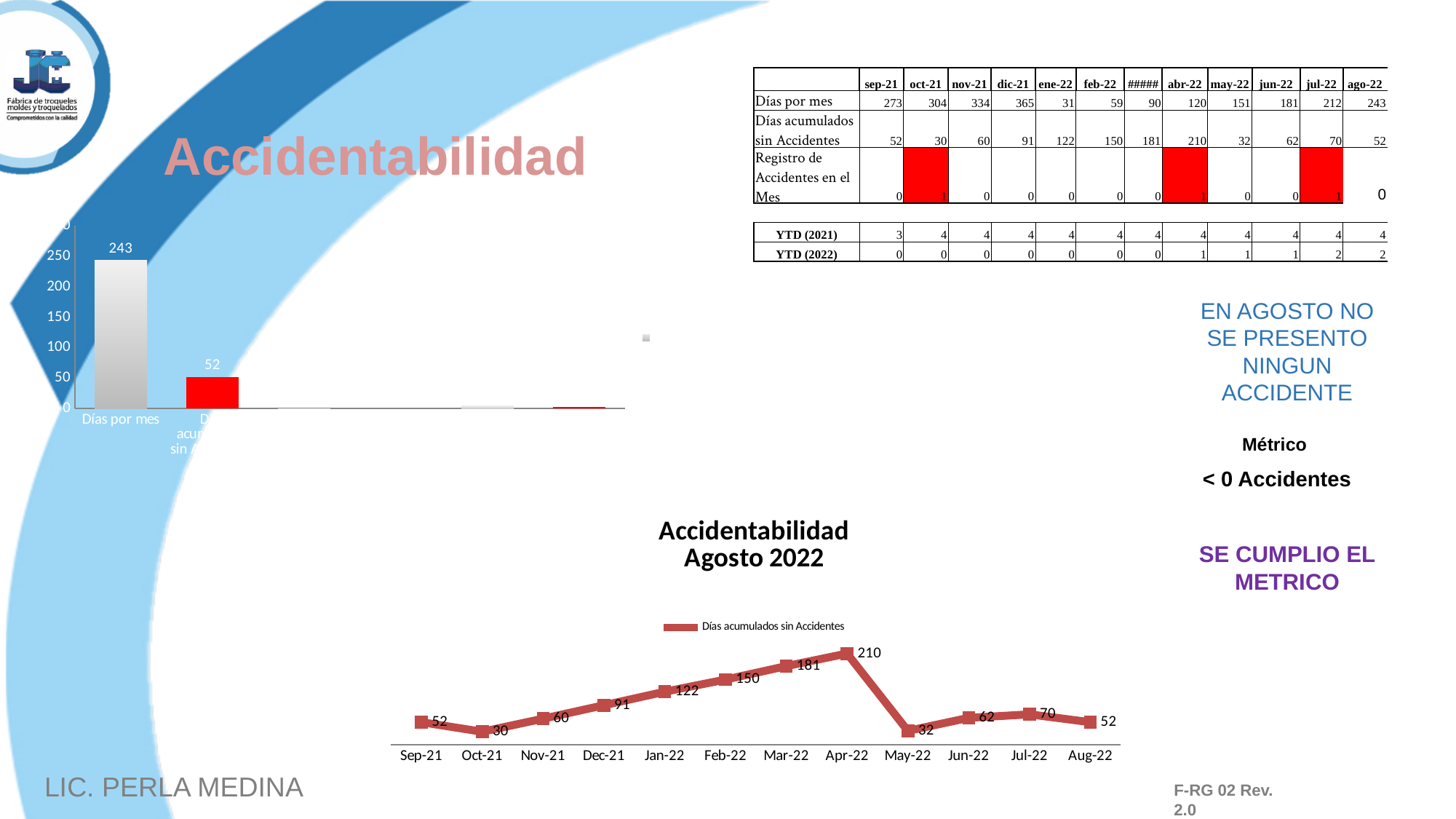

|  | sep-21 | oct-21 | nov-21 | dic-21 | ene-22 | feb-22 | ##### | abr-22 | may-22 | jun-22 | jul-22 | ago-22 |  |
| --- | --- | --- | --- | --- | --- | --- | --- | --- | --- | --- | --- | --- | --- |
| Días por mes | 273 | 304 | 334 | 365 | 31 | 59 | 90 | 120 | 151 | 181 | 212 | 243 |  |
| Días acumulados sin Accidentes | 52 | 30 | 60 | 91 | 122 | 150 | 181 | 210 | 32 | 62 | 70 | 52 |  |
| Registro de Accidentes en el Mes | 0 | 1 | 0 | 0 | 0 | 0 | 0 | 1 | 0 | 0 | 1 | 0 |  |
|  |  |  |  |  |  |  |  |  |  |  |  |  |  |
| YTD (2021) | 3 | 4 | 4 | 4 | 4 | 4 | 4 | 4 | 4 | 4 | 4 | 4 |  |
| YTD (2022) | 0 | 0 | 0 | 0 | 0 | 0 | 0 | 1 | 1 | 1 | 2 | 2 |  |
|  |  |  |  |  |  |  |  |  |  |  |  |  |  |
|  |  |  |  |  |  |  |  |  |  |  |  |  |  |
Accidentabilidad

### Chart

| Category | ago-22 |
|---|---|
| Días por mes | 243.0 |
| Días acumulados sin Accidentes | 52.0 |
| Registro de Accidentes en el Mes | 0.0 |
|  | None |
| YTD (2021) | 4.0 |
| YTD (2022) | 2.0 |
  EN AGOSTO NO
SE PRESENTO NINGUN ACCIDENTE
Métrico
< 0 Accidentes

### Chart: Accidentabilidad
Agosto 2022

| Category | Días acumulados sin Accidentes |
|---|---|
| 44440 | 52.0 |
| 44470 | 30.0 |
| 44501 | 60.0 |
| 44531 | 91.0 |
| 44562 | 122.0 |
| 44593 | 150.0 |
| 44621 | 181.0 |
| 44652 | 210.0 |
| 44682 | 32.0 |
| 44713 | 62.0 |
| 44743 | 70.0 |
| 44774 | 52.0 |
SE CUMPLIO EL METRICO
LIC. PERLA MEDINA

### Chart: Accidentabilidad
Agosto 2022

| Category | Días acumulados sin Accidentes |
|---|---|
| 44440 | 52.0 |
| 44470 | 30.0 |
| 44501 | 60.0 |
| 44531 | 91.0 |
| 44562 | 122.0 |
| 44593 | 150.0 |
| 44621 | 181.0 |
| 44652 | 210.0 |
| 44682 | 32.0 |
| 44713 | 62.0 |
| 44743 | 70.0 |
| 44774 | 52.0 |